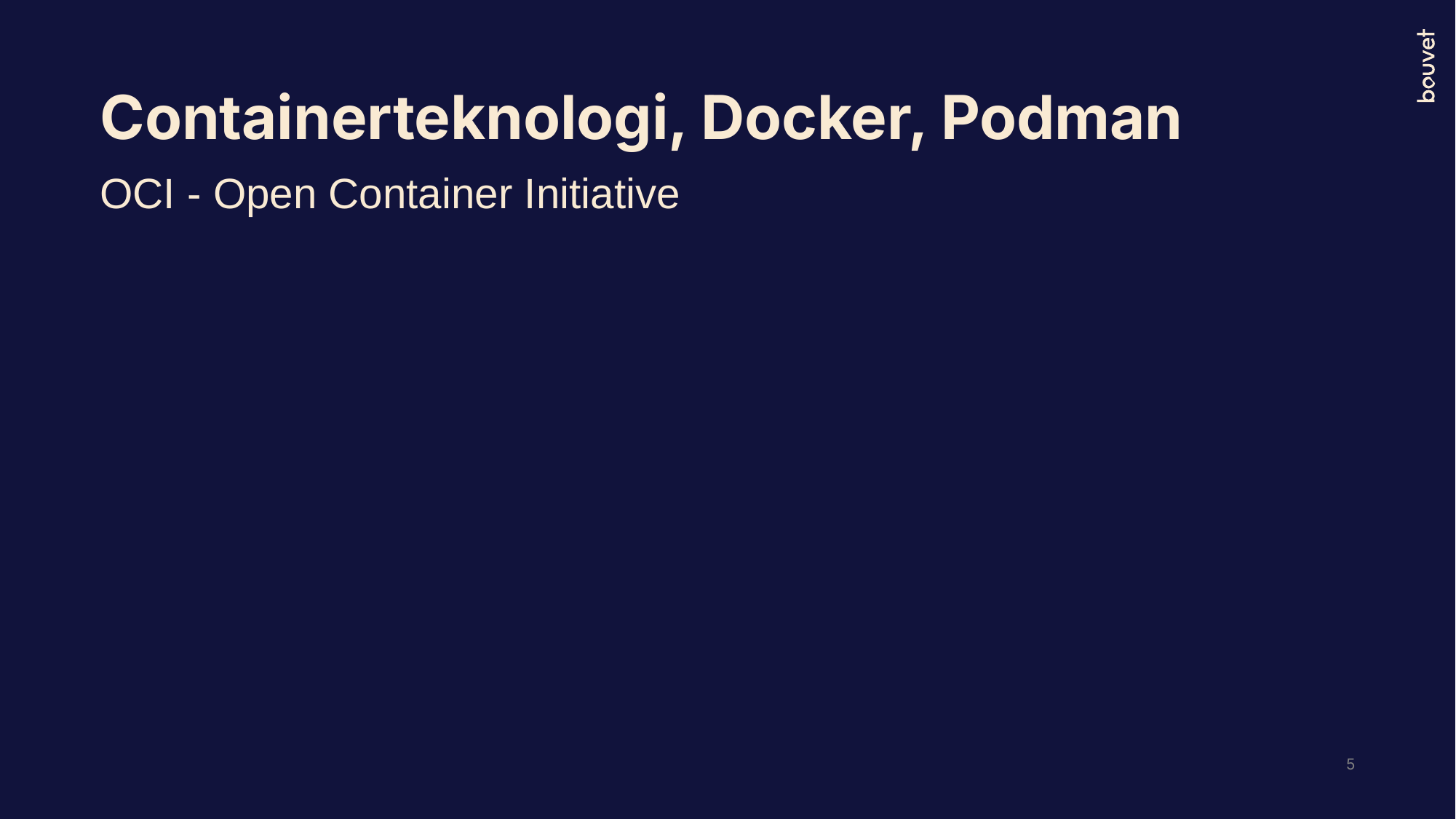

# Containerteknologi, Docker, Podman
OCI - Open Container Initiative

5